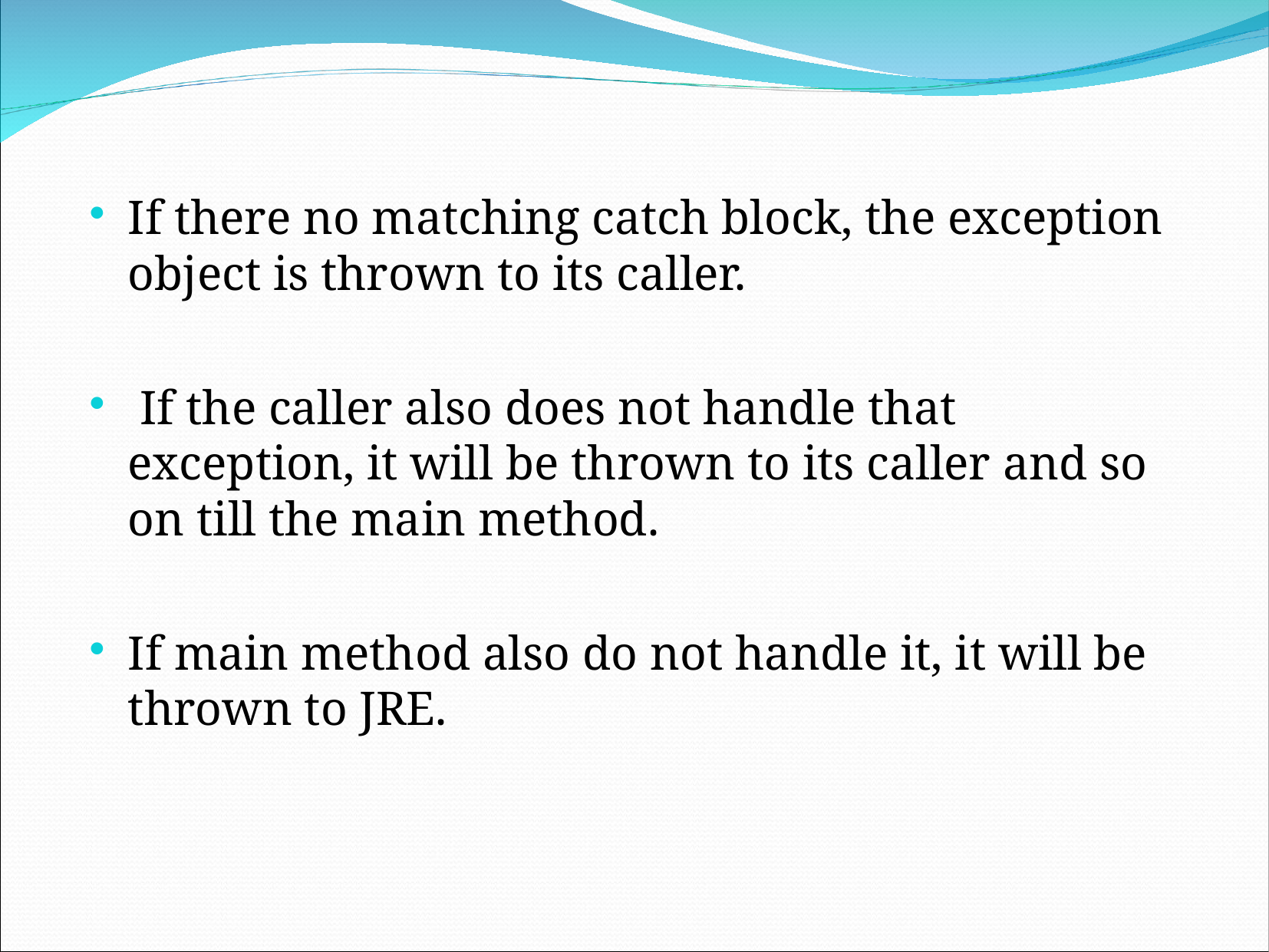

If there no matching catch block, the exception object is thrown to its caller.

 If the caller also does not handle that exception, it will be thrown to its caller and so on till the main method.

If main method also do not handle it, it will be thrown to JRE.